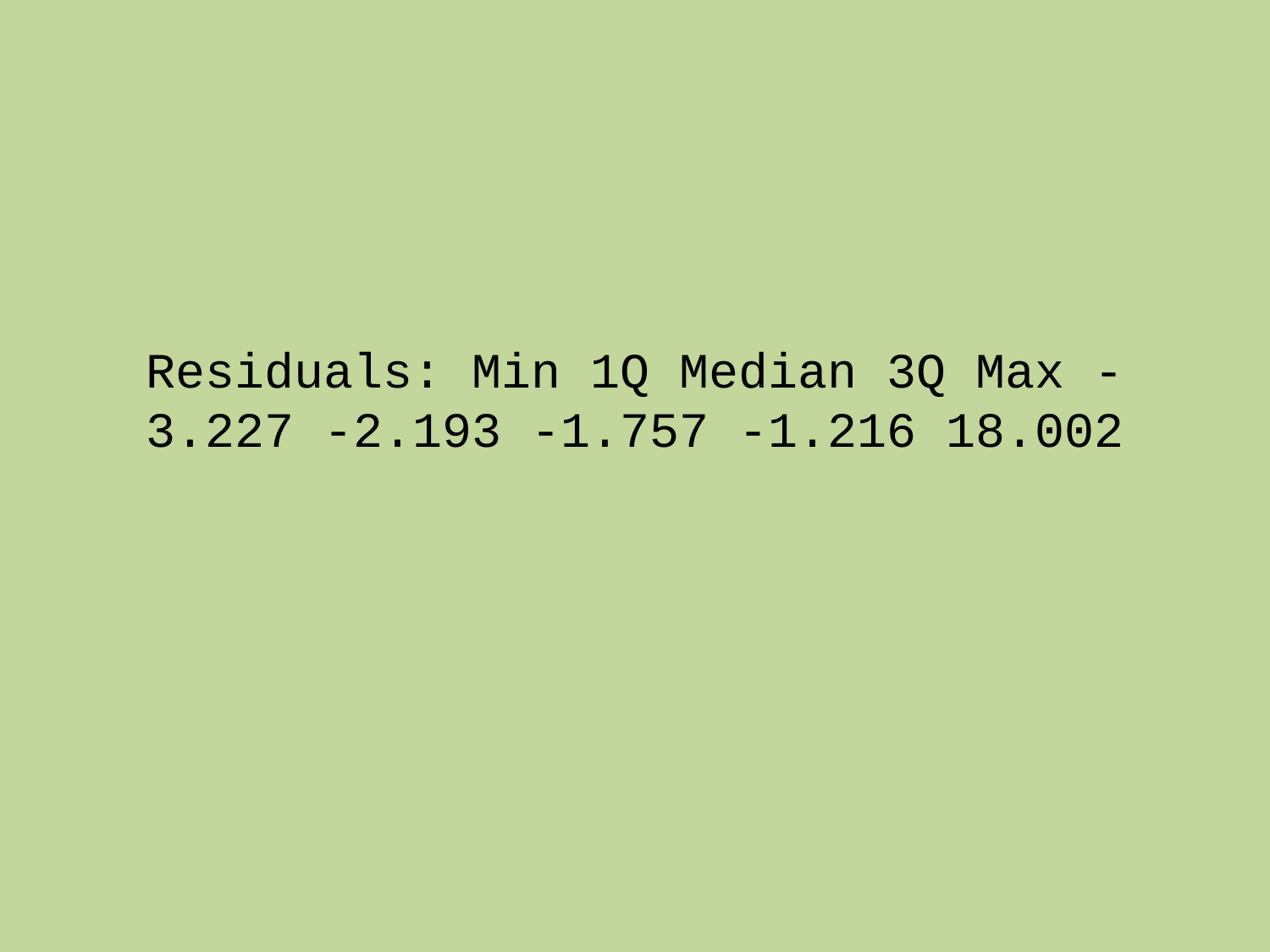

# Residuals: Min 1Q Median 3Q Max -3.227 -2.193 -1.757 -1.216 18.002